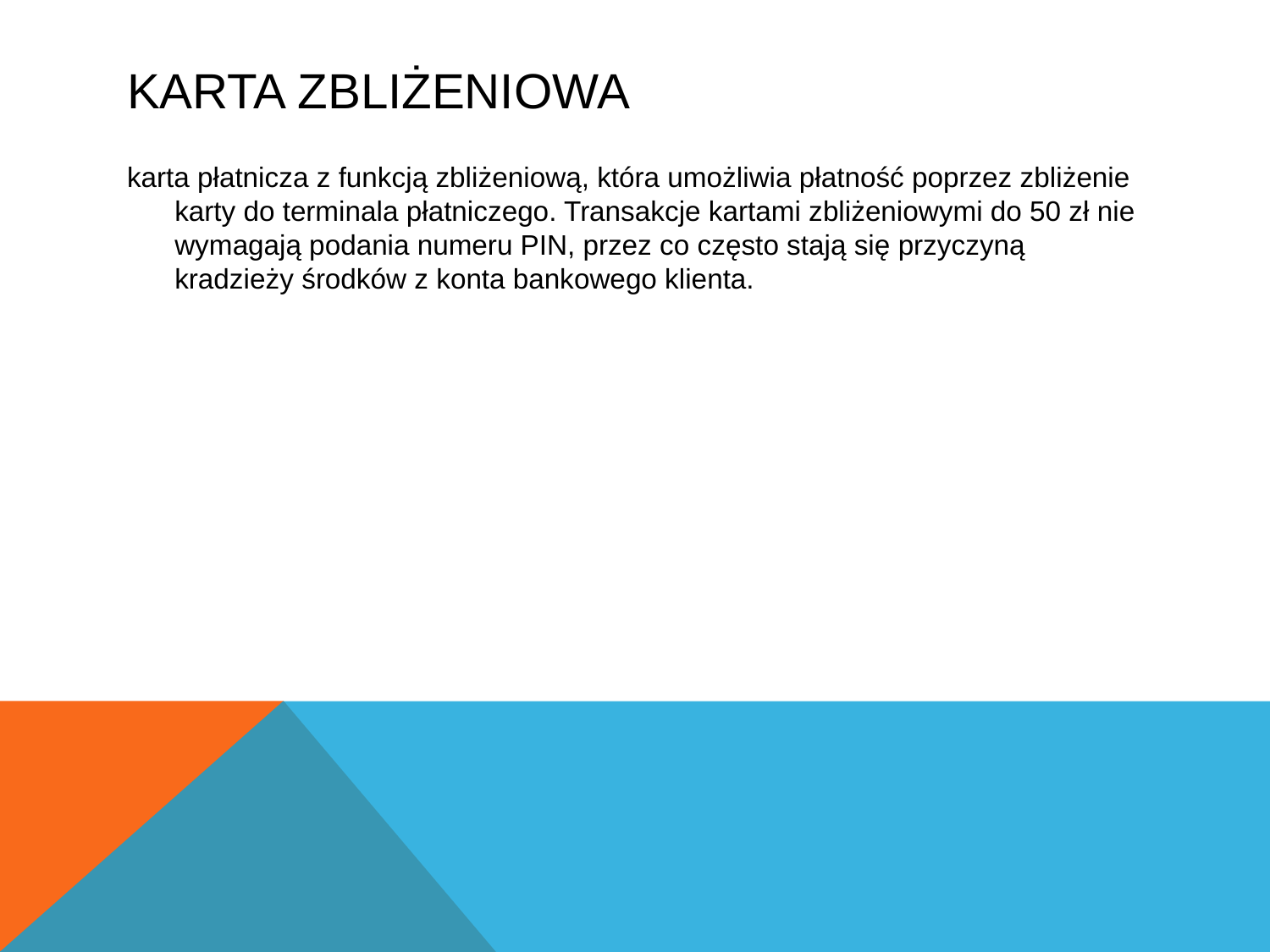

# Karta zbliżeniowa
karta płatnicza z funkcją zbliżeniową, która umożliwia płatność poprzez zbliżenie karty do terminala płatniczego. Transakcje kartami zbliżeniowymi do 50 zł nie wymagają podania numeru PIN, przez co często stają się przyczyną kradzieży środków z konta bankowego klienta.